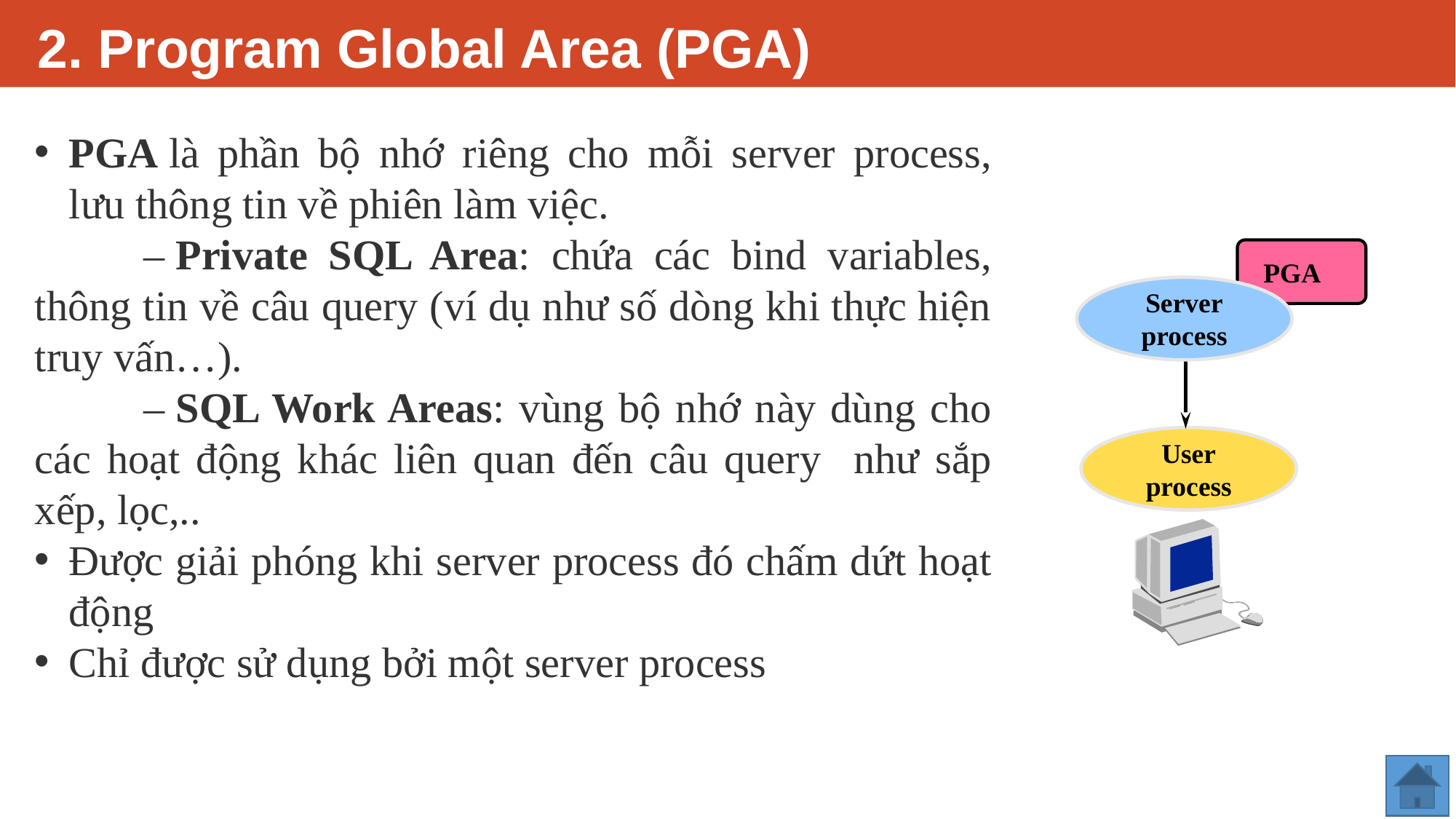

2. Program Global Area (PGA)
PGA là phần bộ nhớ riêng cho mỗi server process, lưu thông tin về phiên làm việc.
	– Private SQL Area: chứa các bind variables, thông tin về câu query (ví dụ như số dòng khi thực hiện truy vấn…).
	– SQL Work Areas: vùng bộ nhớ này dùng cho các hoạt động khác liên quan đến câu query  như sắp xếp, lọc,..
Được giải phóng khi server process đó chấm dứt hoạt động
Chỉ được sử dụng bởi một server process

PGA
Server
process

User
process